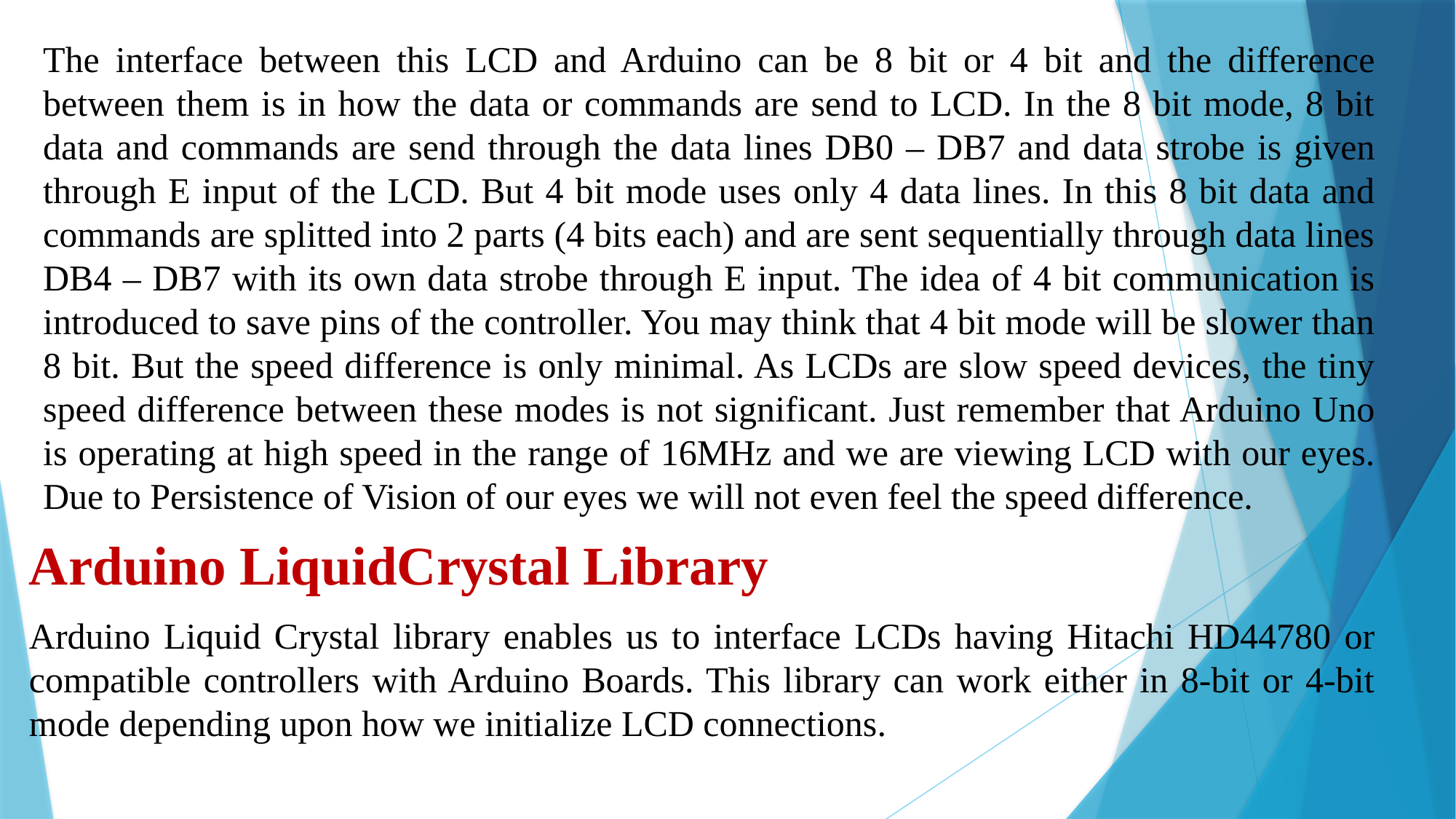

The interface between this LCD and Arduino can be 8 bit or 4 bit and the difference between them is in how the data or commands are send to LCD. In the 8 bit mode, 8 bit data and commands are send through the data lines DB0 – DB7 and data strobe is given through E input of the LCD. But 4 bit mode uses only 4 data lines. In this 8 bit data and commands are splitted into 2 parts (4 bits each) and are sent sequentially through data lines DB4 – DB7 with its own data strobe through E input. The idea of 4 bit communication is introduced to save pins of the controller. You may think that 4 bit mode will be slower than 8 bit. But the speed difference is only minimal. As LCDs are slow speed devices, the tiny speed difference between these modes is not significant. Just remember that Arduino Uno is operating at high speed in the range of 16MHz and we are viewing LCD with our eyes. Due to Persistence of Vision of our eyes we will not even feel the speed difference.

Arduino LiquidCrystal Library

Arduino Liquid Crystal library enables us to interface LCDs having Hitachi HD44780 or compatible controllers with Arduino Boards. This library can work either in 8-bit or 4-bit mode depending upon how we initialize LCD connections.